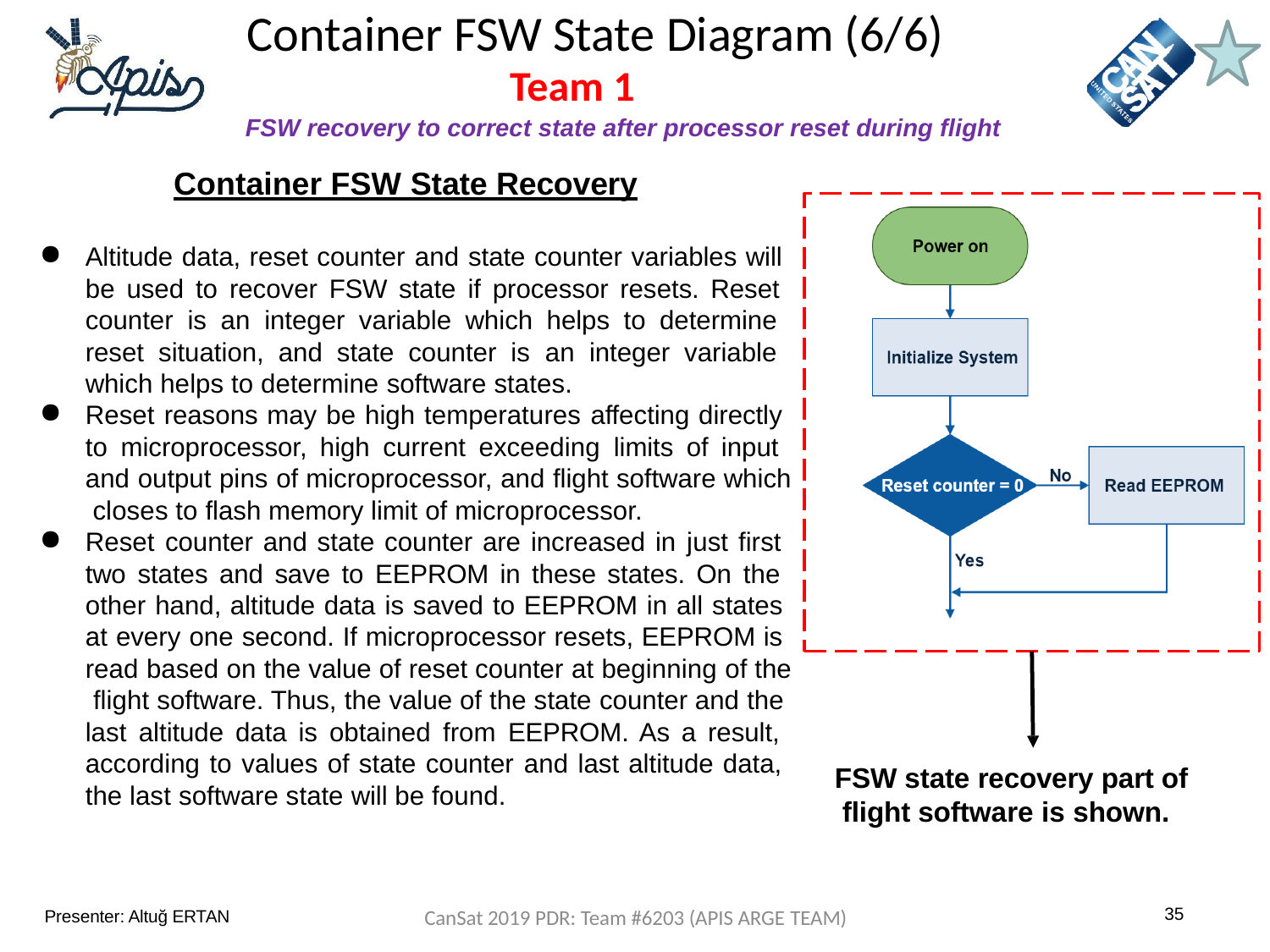

# Container FSW State Diagram (6/6)

Team Logo
Here
(If You Want)
Team 1
FSW recovery to correct state after processor reset during flight

Container FSW State Recovery

Altitude data, reset counter and state counter variables will  be used to recover FSW state if processor resets. Reset  counter is an integer variable which helps to determine  reset situation, and state counter is an integer variable  which helps to determine software states.
Reset reasons may be high temperatures affecting directly  to microprocessor, high current exceeding limits of input  and output pins of microprocessor, and flight software which  closes to flash memory limit of microprocessor.
Reset counter and state counter are increased in just first  two states and save to EEPROM in these states. On the  other hand, altitude data is saved to EEPROM in all states  at every one second. If microprocessor resets, EEPROM is  read based on the value of reset counter at beginning of the  flight software. Thus, the value of the state counter and the  last altitude data is obtained from EEPROM. As a result,  according to values of state counter and last altitude data,  the last software state will be found.
FSW state recovery part of  flight software is shown.
35
Presenter: Altuğ ERTAN
CanSat 2019 PDR: Team #6203 (APIS ARGE TEAM)